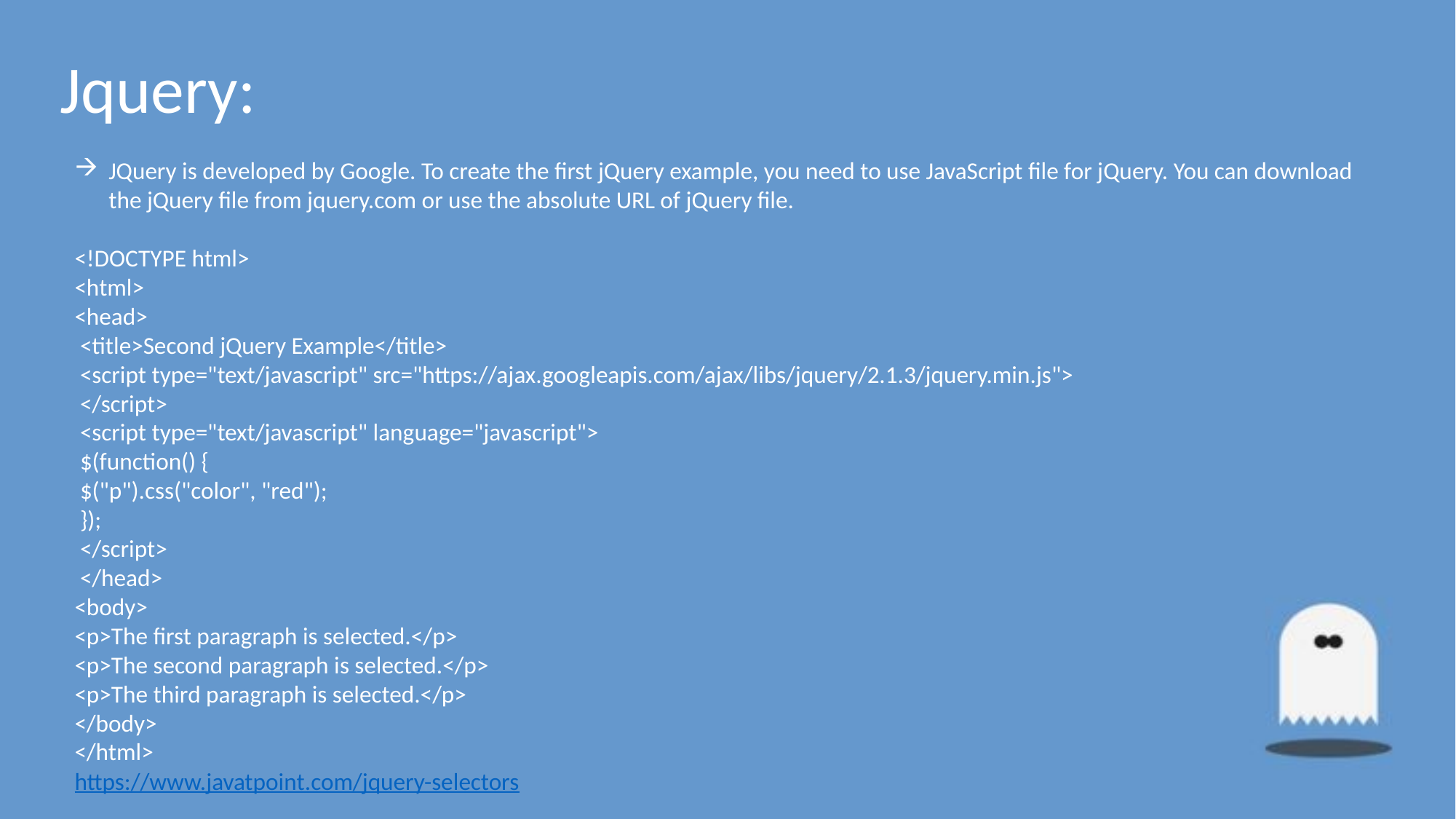

Jquery:
JQuery is developed by Google. To create the first jQuery example, you need to use JavaScript file for jQuery. You can download the jQuery file from jquery.com or use the absolute URL of jQuery file.

<!DOCTYPE html>
<html>
<head>
 <title>Second jQuery Example</title>
 <script type="text/javascript" src="https://ajax.googleapis.com/ajax/libs/jquery/2.1.3/jquery.min.js">
 </script>
 <script type="text/javascript" language="javascript">
 $(function() {
 $("p").css("color", "red");
 });
 </script>
 </head>
<body>
<p>The first paragraph is selected.</p>
<p>The second paragraph is selected.</p>
<p>The third paragraph is selected.</p>
</body>
</html>
https://www.javatpoint.com/jquery-selectors